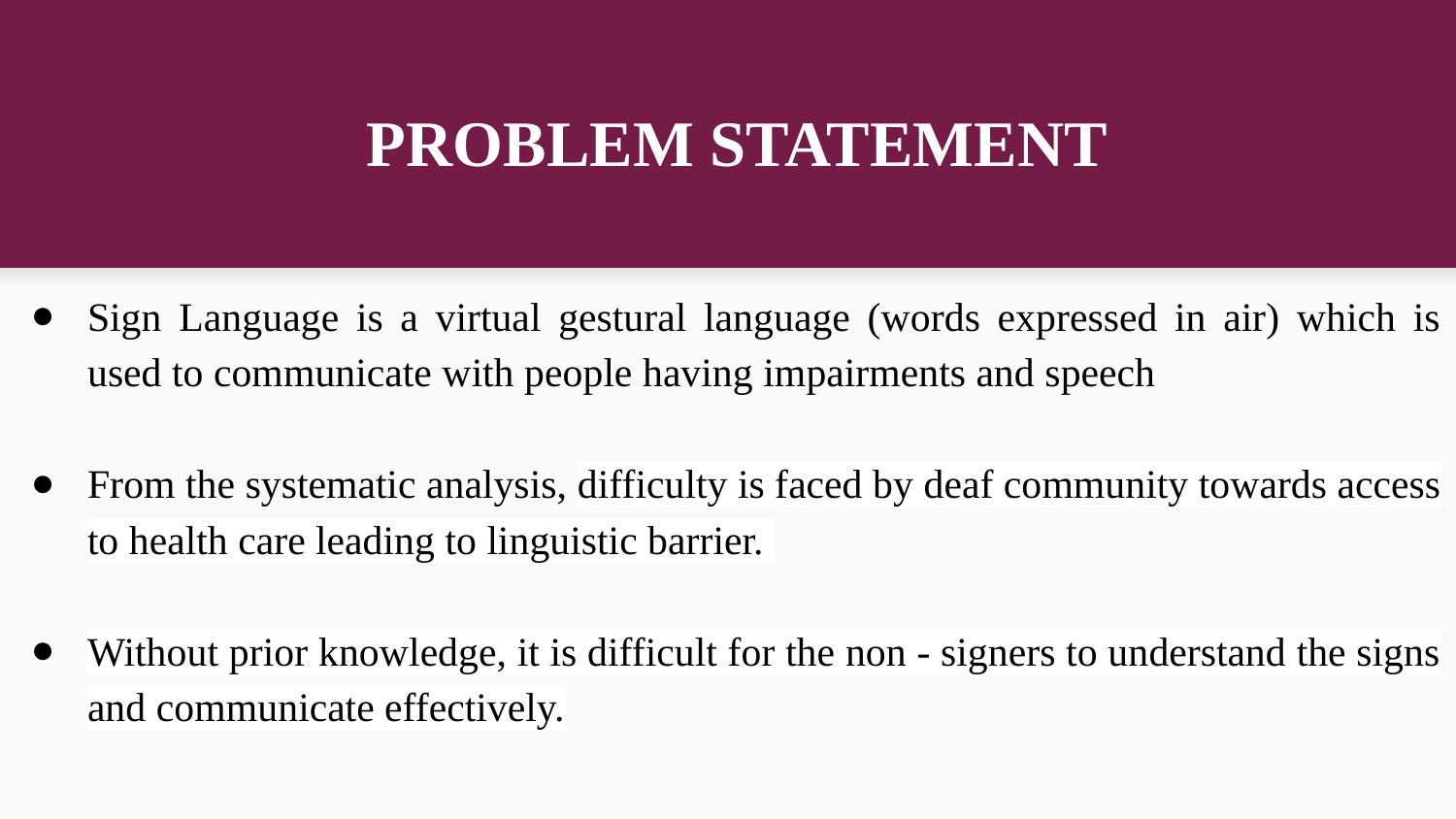

# PROBLEM STATEMENT
Sign Language is a virtual gestural language (words expressed in air) which is used to communicate with people having impairments and speech

From the systematic analysis, difficulty is faced by deaf community towards access to health care leading to linguistic barrier.

Without prior knowledge, it is difficult for the non - signers to understand the signs and communicate effectively.